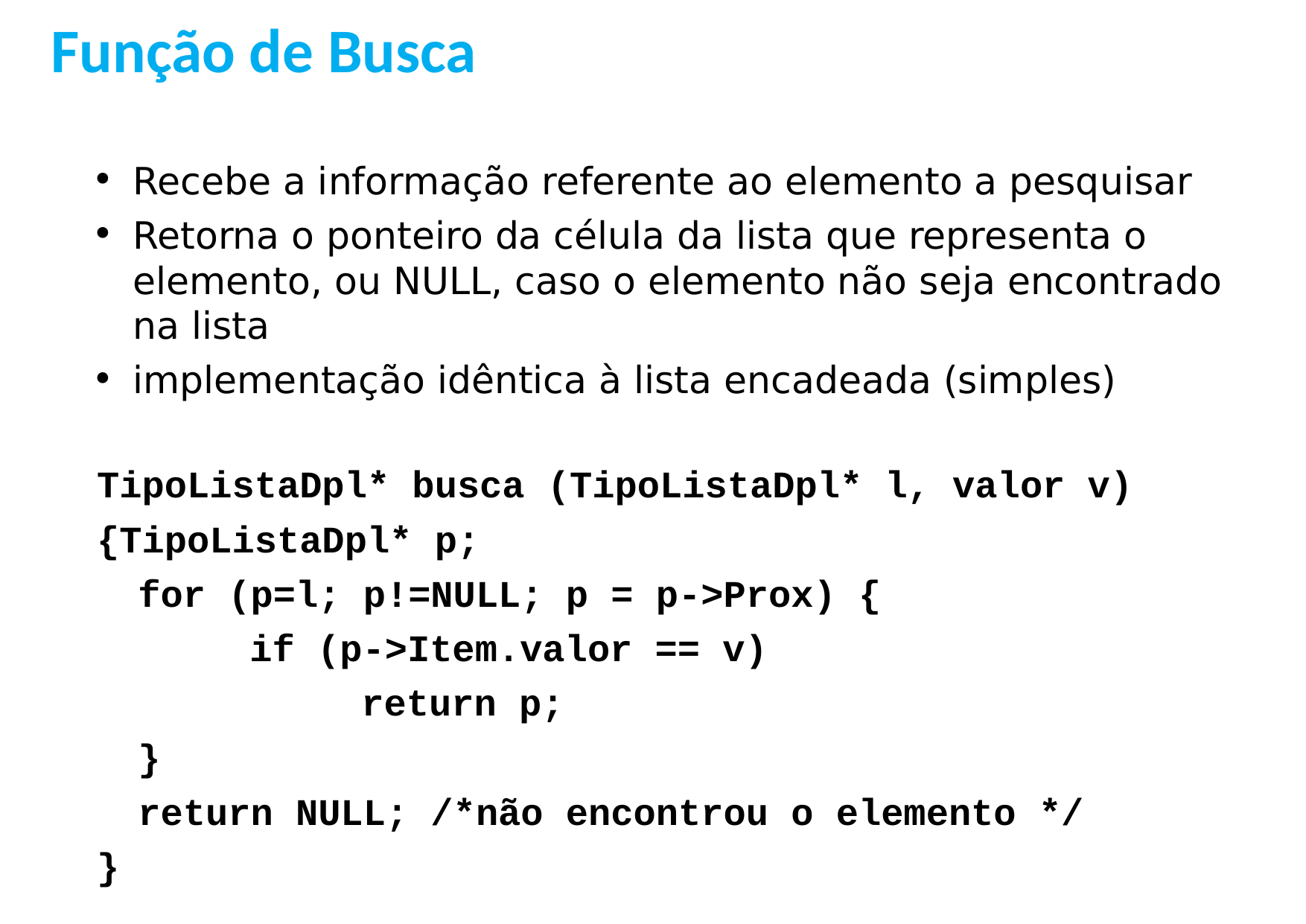

Função de Busca
Recebe a informação referente ao elemento a pesquisar
Retorna o ponteiro da célula da lista que representa o elemento, ou NULL, caso o elemento não seja encontrado na lista
implementação idêntica à lista encadeada (simples)

TipoListaDpl* busca (TipoListaDpl* l, valor v)
{TipoListaDpl* p;
	for (p=l; p!=NULL; p = p->Prox) {
		if (p->Item.valor == v)
			return p;
	}
	return NULL; /*não encontrou o elemento */
}